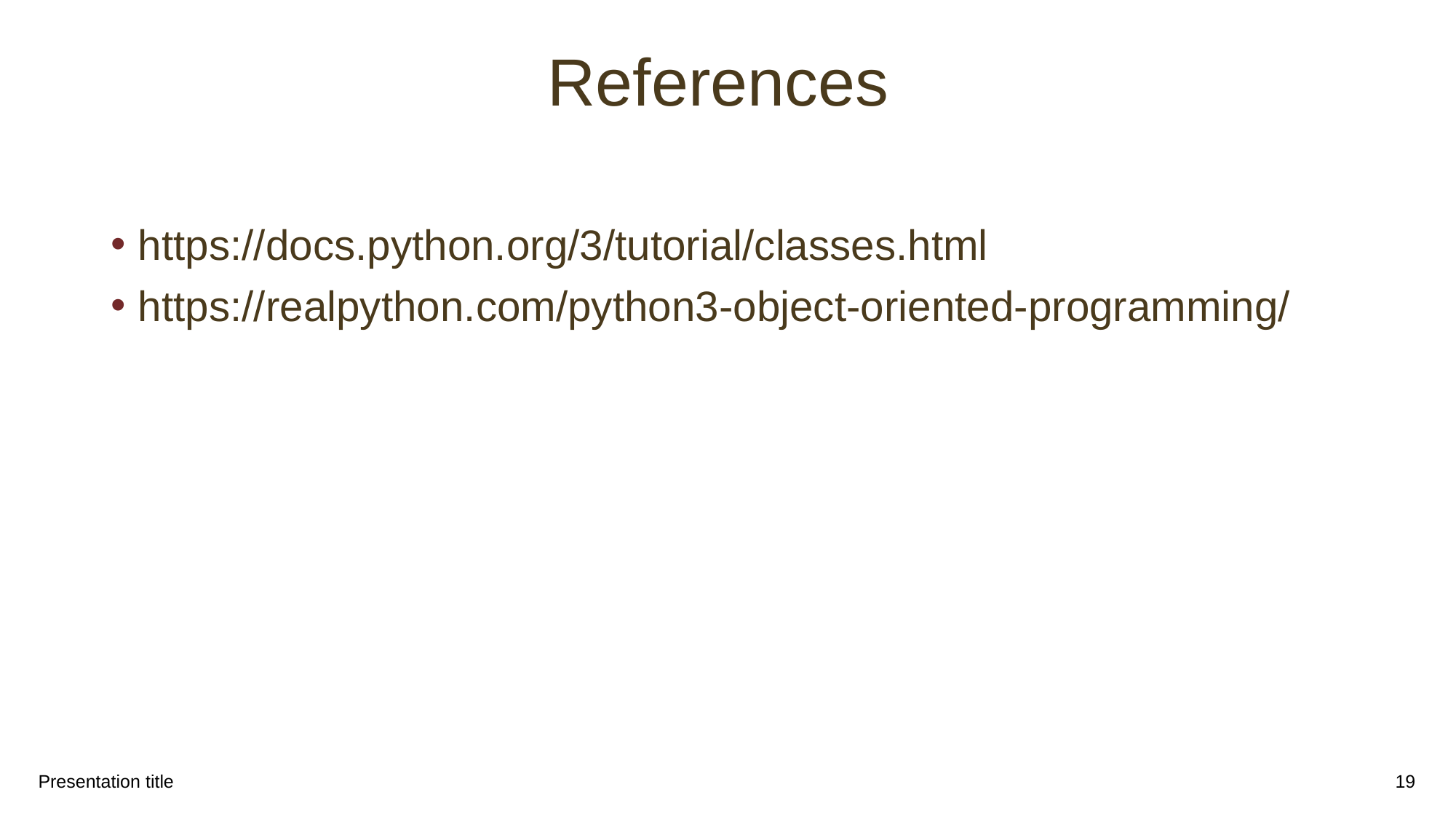

# References
https://docs.python.org/3/tutorial/classes.html
https://realpython.com/python3-object-oriented-programming/
Presentation title
19